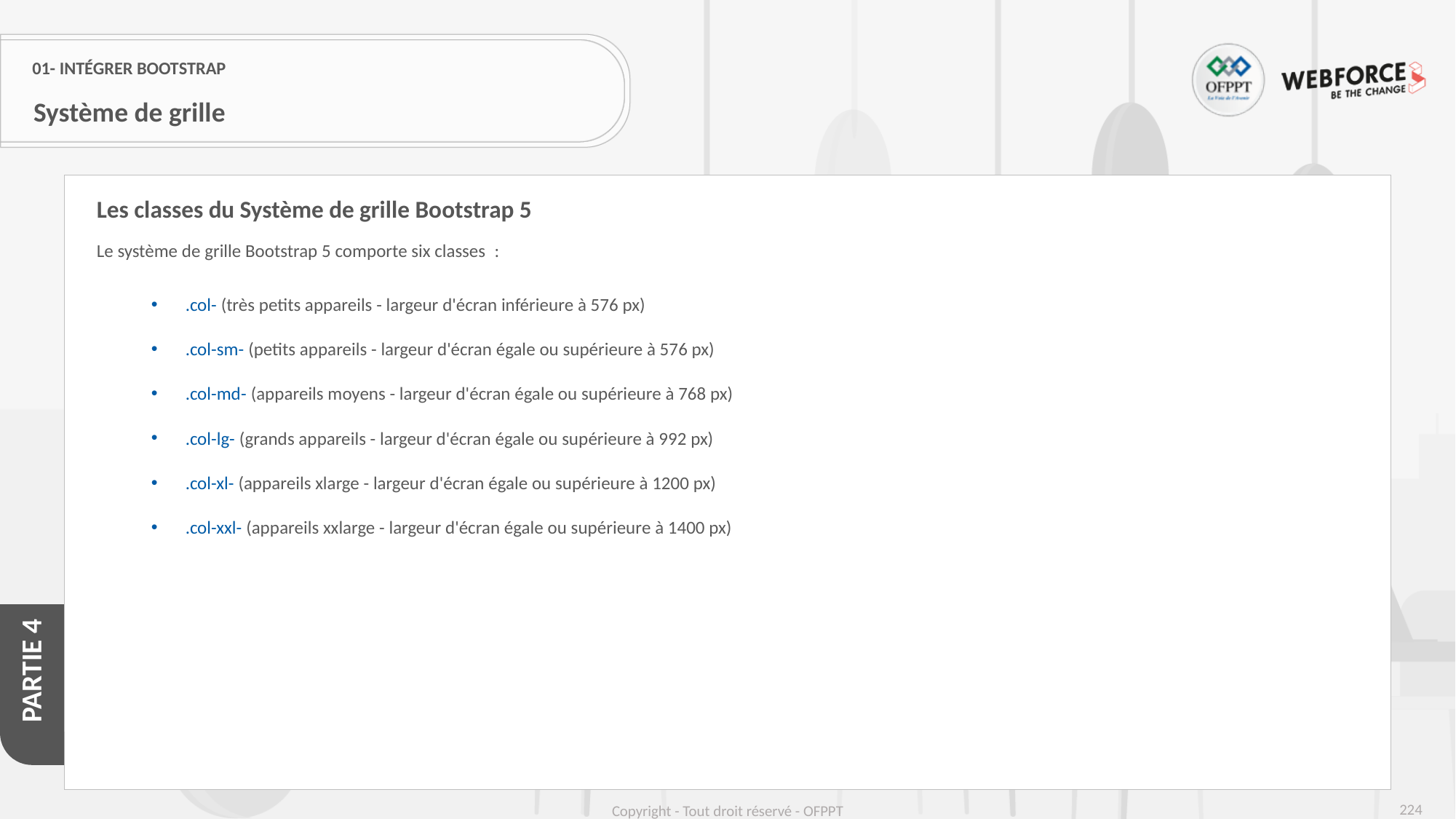

# 01- Intégrer Bootstrap
Système de grille
Les classes du Système de grille Bootstrap 5

Le système de grille Bootstrap 5 comporte six classes  :
.col- (très petits appareils - largeur d'écran inférieure à 576 px)
.col-sm- (petits appareils - largeur d'écran égale ou supérieure à 576 px)
.col-md- (appareils moyens - largeur d'écran égale ou supérieure à 768 px)
.col-lg- (grands appareils - largeur d'écran égale ou supérieure à 992 px)
.col-xl- (appareils xlarge - largeur d'écran égale ou supérieure à 1200 px)
.col-xxl- (appareils xxlarge - largeur d'écran égale ou supérieure à 1400 px)